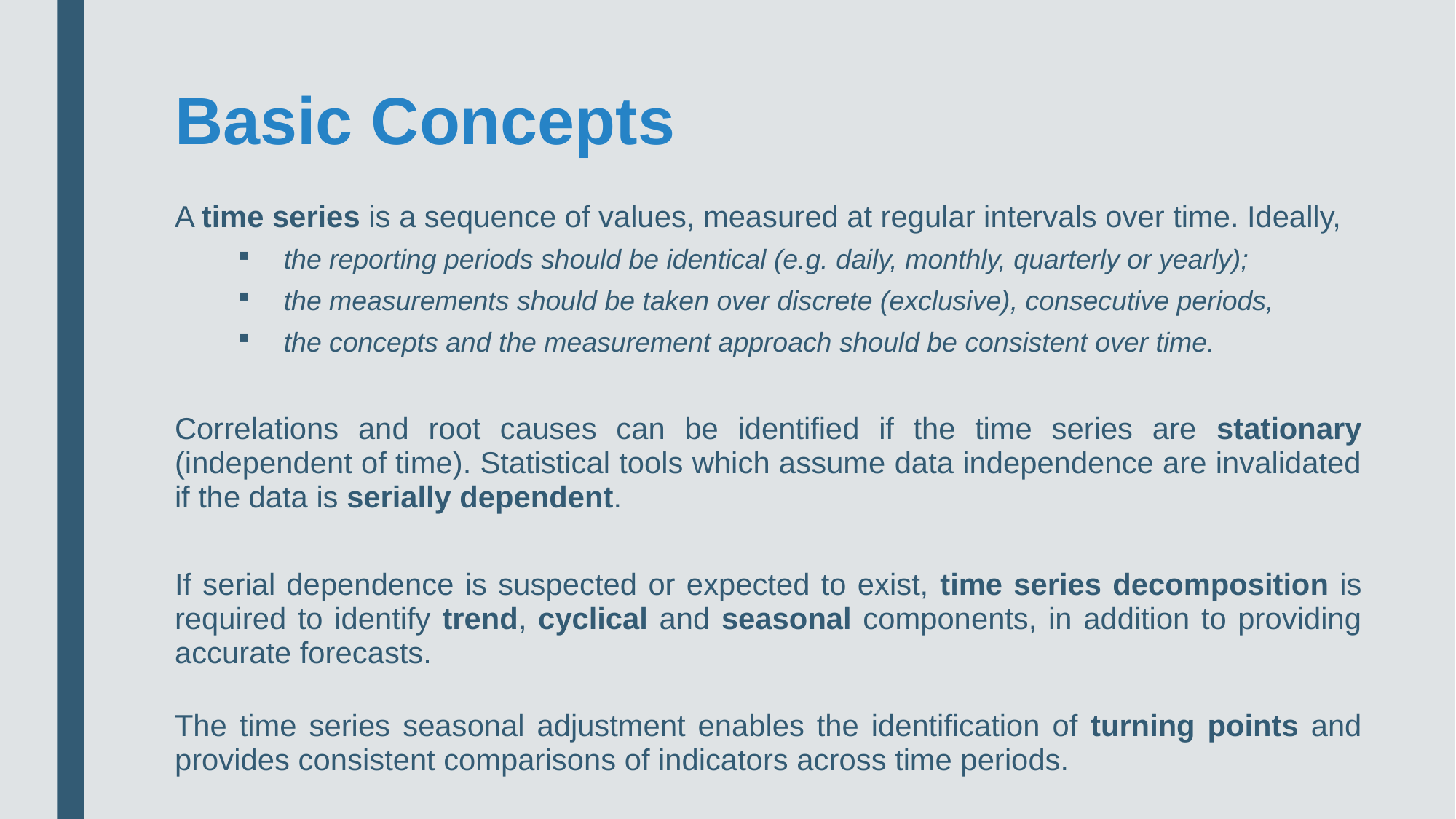

# Basic Concepts
A time series is a sequence of values, measured at regular intervals over time. Ideally,
the reporting periods should be identical (e.g. daily, monthly, quarterly or yearly);
the measurements should be taken over discrete (exclusive), consecutive periods,
the concepts and the measurement approach should be consistent over time.

Correlations and root causes can be identified if the time series are stationary (independent of time). Statistical tools which assume data independence are invalidated if the data is serially dependent.

If serial dependence is suspected or expected to exist, time series decomposition is required to identify trend, cyclical and seasonal components, in addition to providing accurate forecasts.

The time series seasonal adjustment enables the identification of turning points and provides consistent comparisons of indicators across time periods.